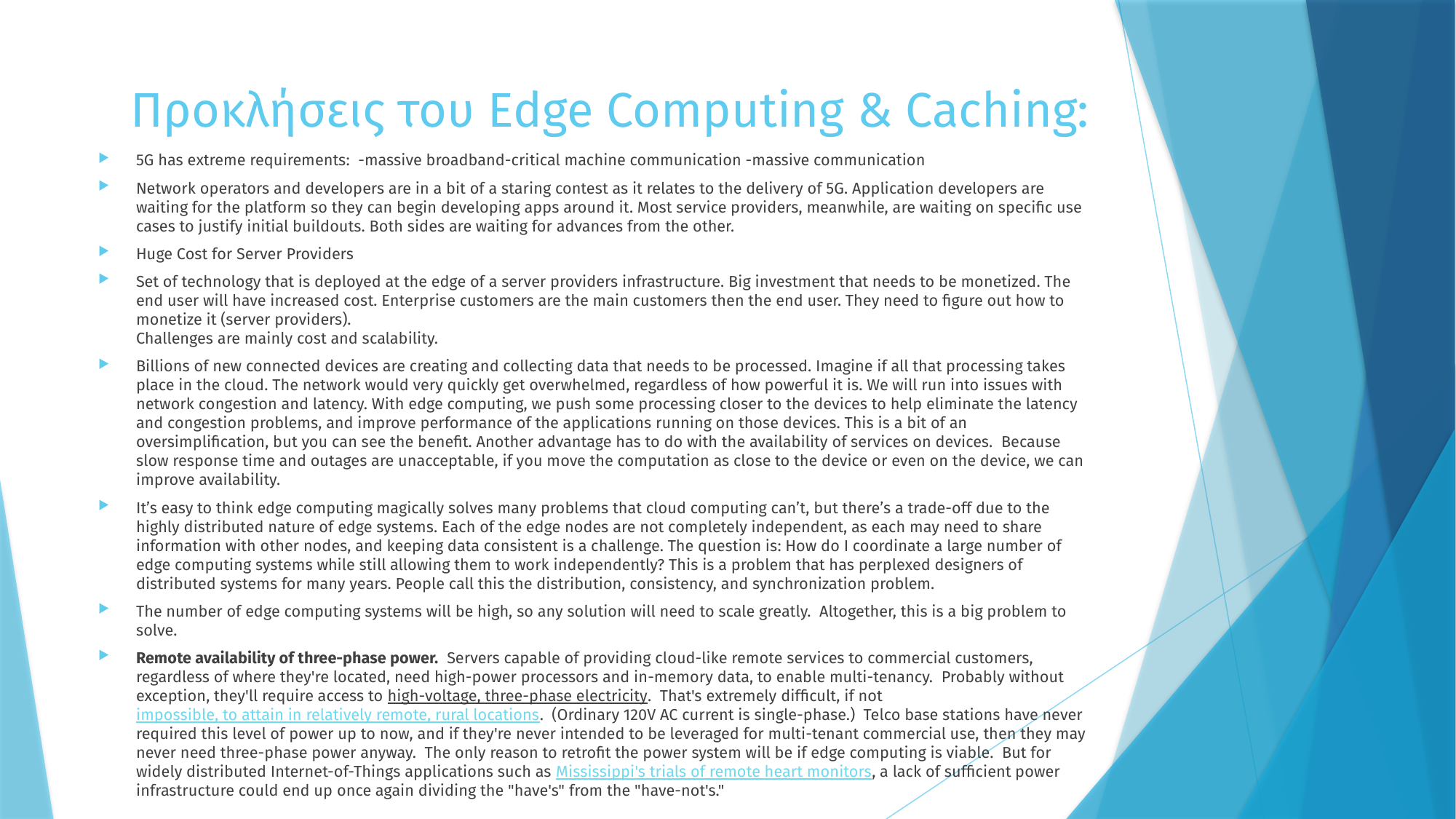

# Προκλήσεις του Edge Computing & Caching:
5G has extreme requirements:  -massive broadband-critical machine communication -massive communication
Network operators and developers are in a bit of a staring contest as it relates to the delivery of 5G. Application developers are waiting for the platform so they can begin developing apps around it. Most service providers, meanwhile, are waiting on specific use cases to justify initial buildouts. Both sides are waiting for advances from the other.
Huge Cost for Server Providers
Set of technology that is deployed at the edge of a server providers infrastructure. Big investment that needs to be monetized. The end user will have increased cost. Enterprise customers are the main customers then the end user. They need to figure out how to monetize it (server providers).
Challenges are mainly cost and scalability.
Billions of new connected devices are creating and collecting data that needs to be processed. Imagine if all that processing takes place in the cloud. The network would very quickly get overwhelmed, regardless of how powerful it is. We will run into issues with network congestion and latency. With edge computing, we push some processing closer to the devices to help eliminate the latency and congestion problems, and improve performance of the applications running on those devices. This is a bit of an oversimplification, but you can see the benefit. Another advantage has to do with the availability of services on devices.  Because slow response time and outages are unacceptable, if you move the computation as close to the device or even on the device, we can improve availability.
It’s easy to think edge computing magically solves many problems that cloud computing can’t, but there’s a trade-off due to the highly distributed nature of edge systems. Each of the edge nodes are not completely independent, as each may need to share information with other nodes, and keeping data consistent is a challenge. The question is: How do I coordinate a large number of edge computing systems while still allowing them to work independently? This is a problem that has perplexed designers of distributed systems for many years. People call this the distribution, consistency, and synchronization problem.
The number of edge computing systems will be high, so any solution will need to scale greatly.  Altogether, this is a big problem to solve.
Remote availability of three-phase power.  Servers capable of providing cloud-like remote services to commercial customers, regardless of where they're located, need high-power processors and in-memory data, to enable multi-tenancy.  Probably without exception, they'll require access to high-voltage, three-phase electricity.  That's extremely difficult, if not impossible, to attain in relatively remote, rural locations.  (Ordinary 120V AC current is single-phase.)  Telco base stations have never required this level of power up to now, and if they're never intended to be leveraged for multi-tenant commercial use, then they may never need three-phase power anyway.  The only reason to retrofit the power system will be if edge computing is viable.  But for widely distributed Internet-of-Things applications such as Mississippi's trials of remote heart monitors, a lack of sufficient power infrastructure could end up once again dividing the "have's" from the "have-not's."